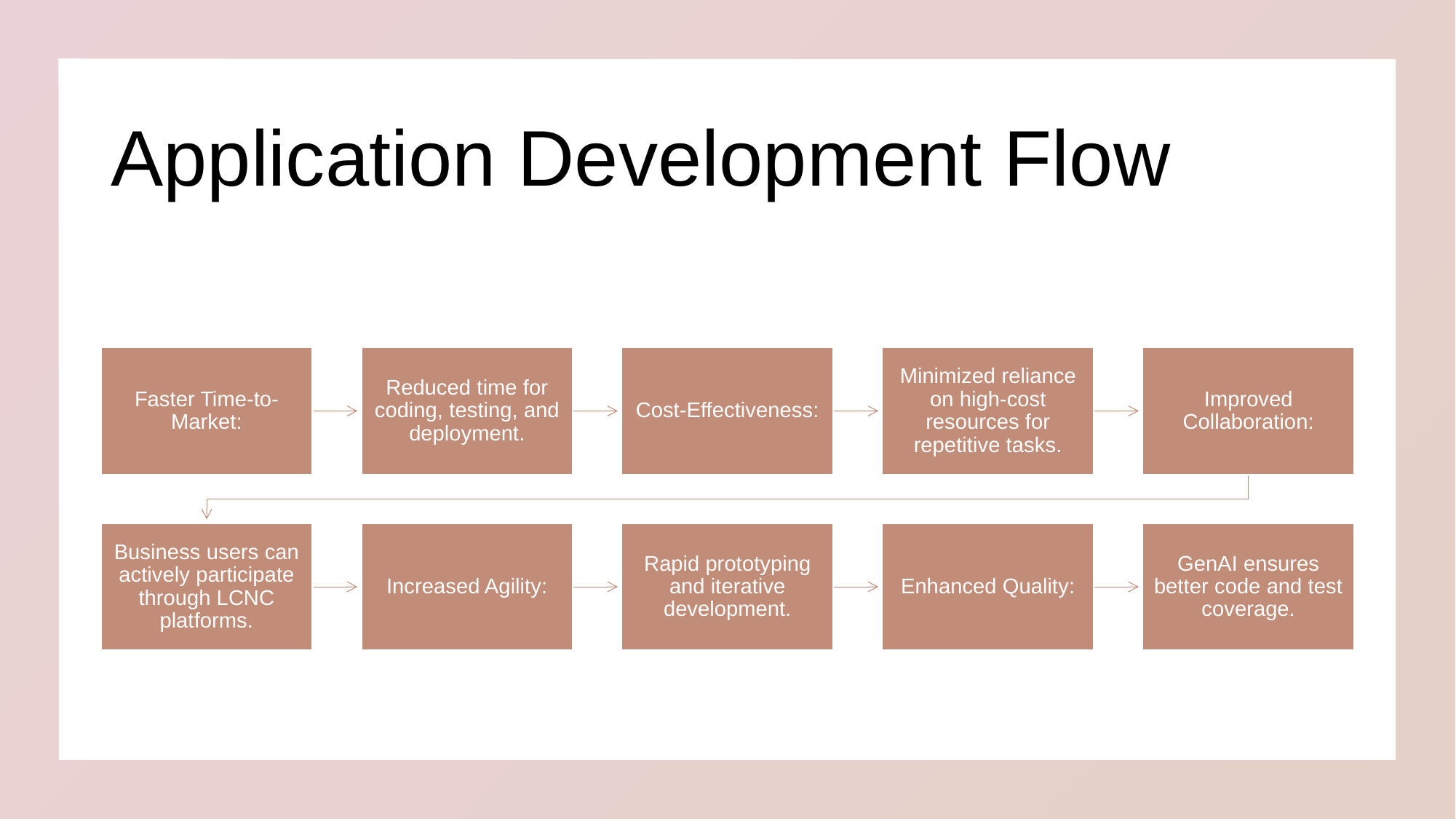

# Application Development Flow

Faster Time-to-Market:

Reduced time for coding, testing, and deployment.

Cost-Effectiveness:

Minimized reliance on high-cost resources for repetitive tasks.

Improved Collaboration:

Business users can actively participate through LCNC platforms.

Increased Agility:

Rapid prototyping and iterative development.

Enhanced Quality:
GenAI ensures better code and test coverage.